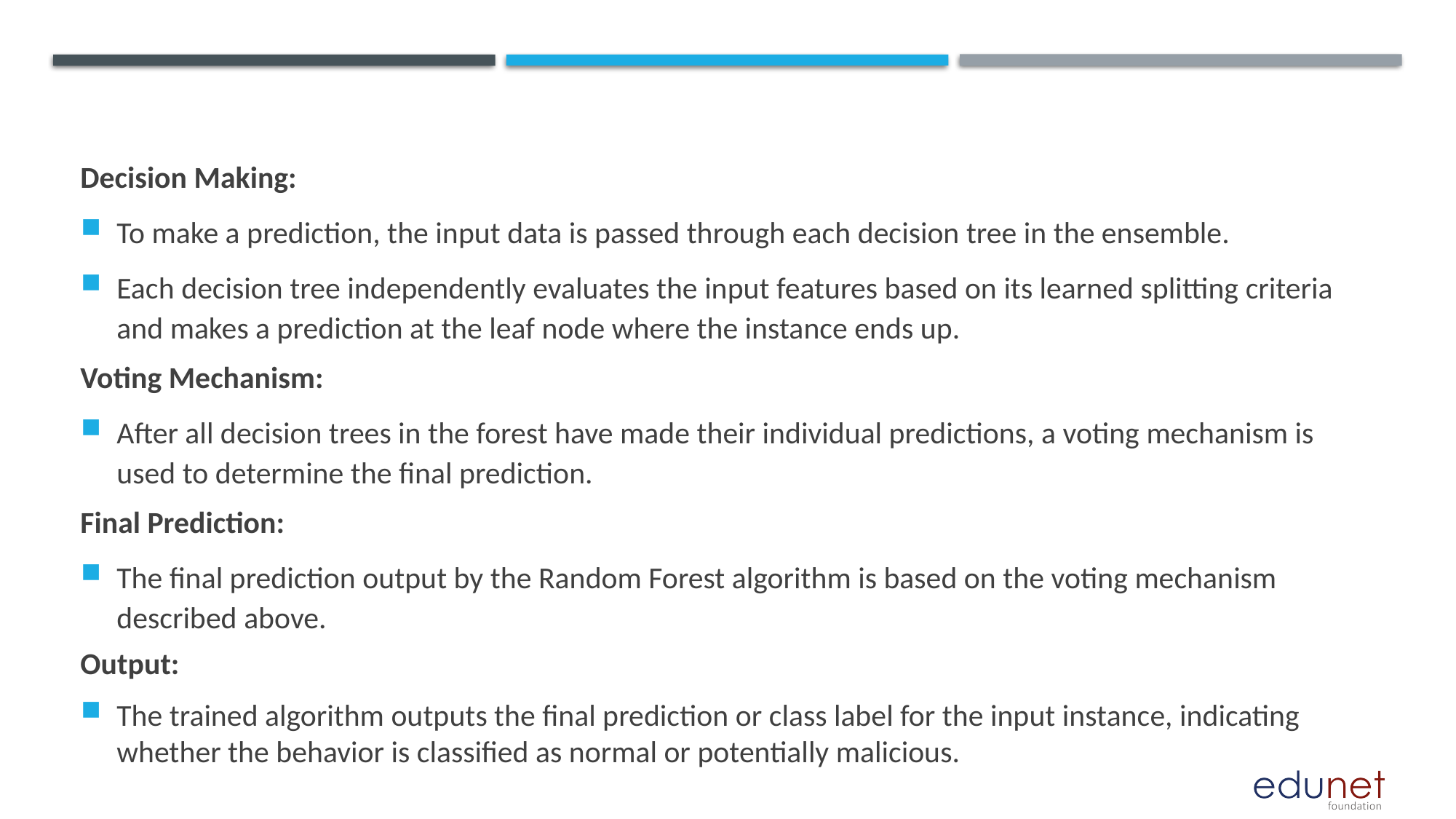

#
Decision Making:
To make a prediction, the input data is passed through each decision tree in the ensemble.
Each decision tree independently evaluates the input features based on its learned splitting criteria and makes a prediction at the leaf node where the instance ends up.
Voting Mechanism:
After all decision trees in the forest have made their individual predictions, a voting mechanism is used to determine the final prediction.
Final Prediction:
The final prediction output by the Random Forest algorithm is based on the voting mechanism described above.
Output:
The trained algorithm outputs the final prediction or class label for the input instance, indicating whether the behavior is classified as normal or potentially malicious.